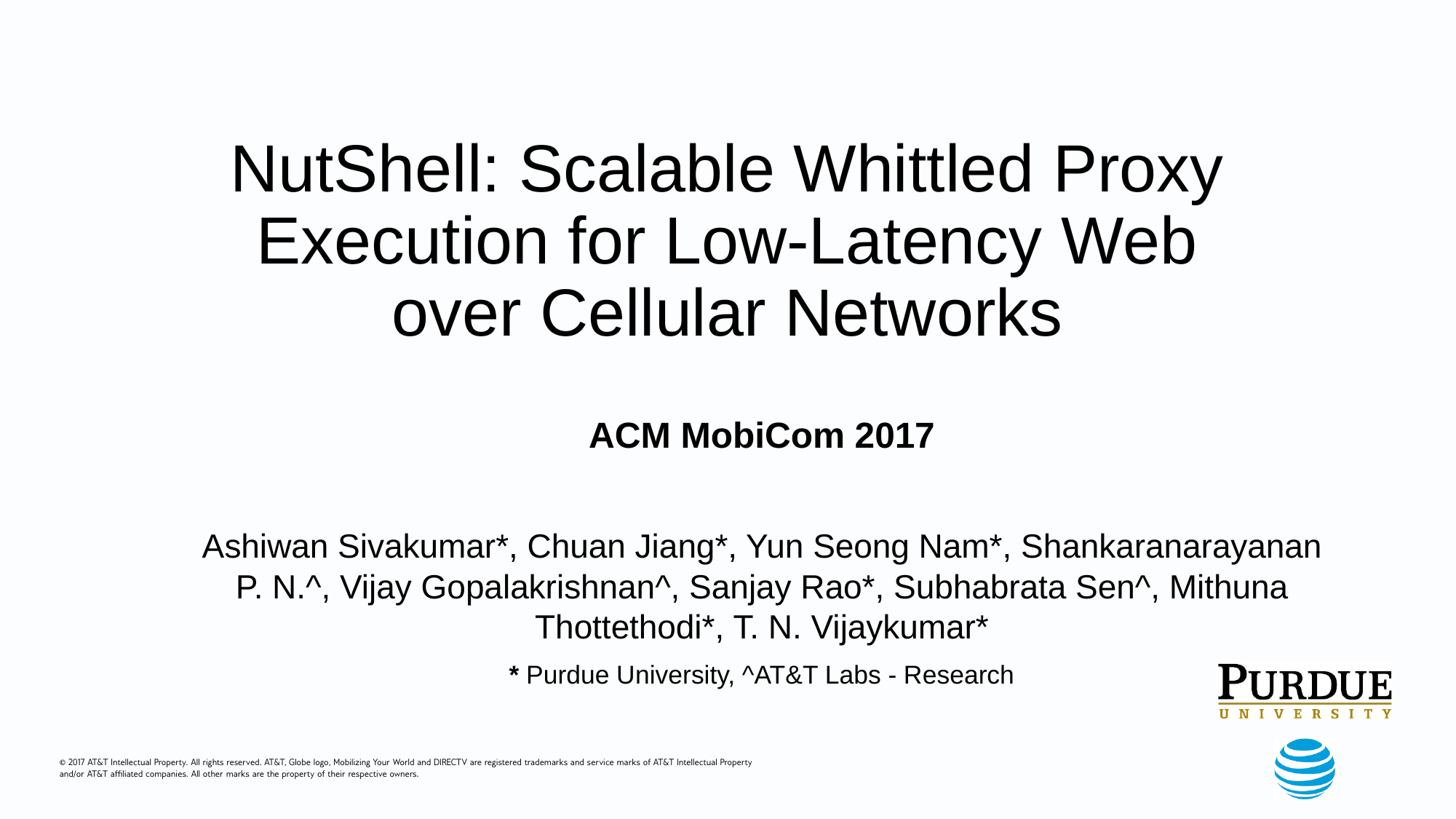

# NutShell: Scalable Whittled Proxy Execution for Low-Latency Web over Cellular Networks
ACM MobiCom 2017

Ashiwan Sivakumar*, Chuan Jiang*, Yun Seong Nam*, Shankaranarayanan P. N.^, Vijay Gopalakrishnan^, Sanjay Rao*, Subhabrata Sen^, Mithuna Thottethodi*, T. N. Vijaykumar*
* Purdue University, ^AT&T Labs - Research